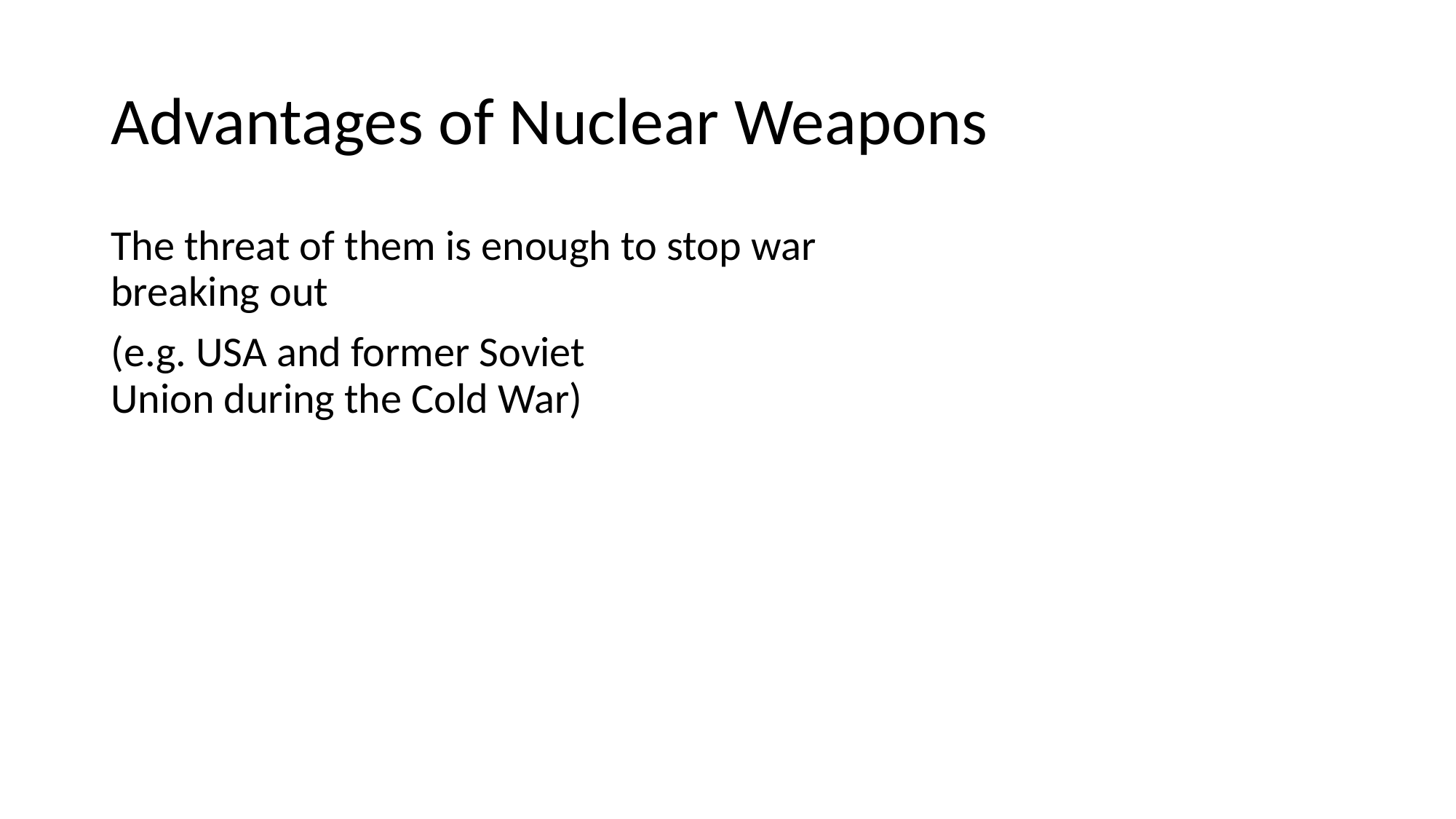

# Advantages of Nuclear Weapons
The threat of them is enough to stop war
breaking out
(e.g. USA and former Soviet
Union during the Cold War)